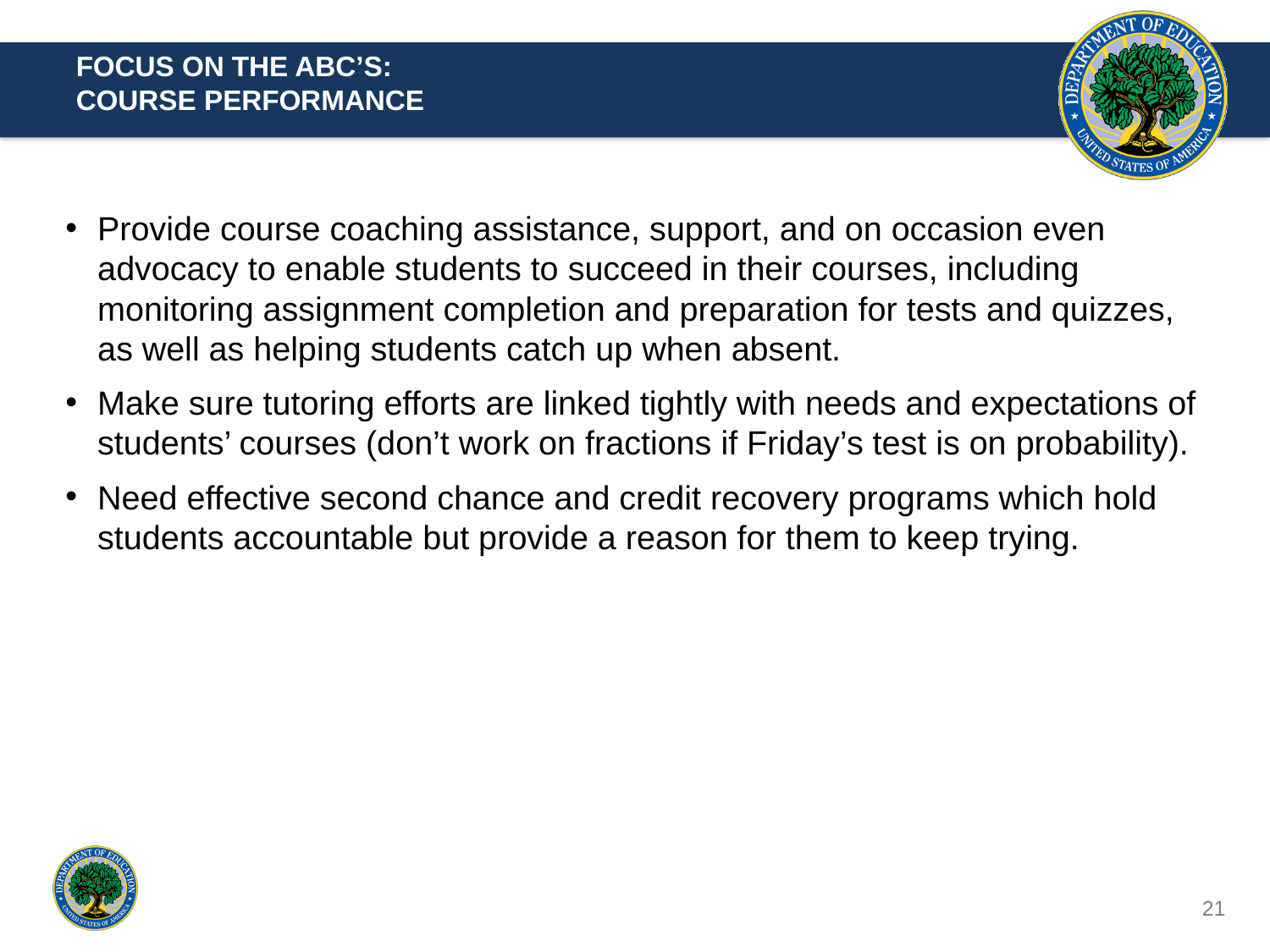

FOCUS ON THE ABC’S:
COURSE PERFORMANCE
Provide course coaching assistance, support, and on occasion even advocacy to enable students to succeed in their courses, including monitoring assignment completion and preparation for tests and quizzes, as well as helping students catch up when absent.
Make sure tutoring efforts are linked tightly with needs and expectations of students’ courses (don’t work on fractions if Friday’s test is on probability).
Need effective second chance and credit recovery programs which hold students accountable but provide a reason for them to keep trying.

21